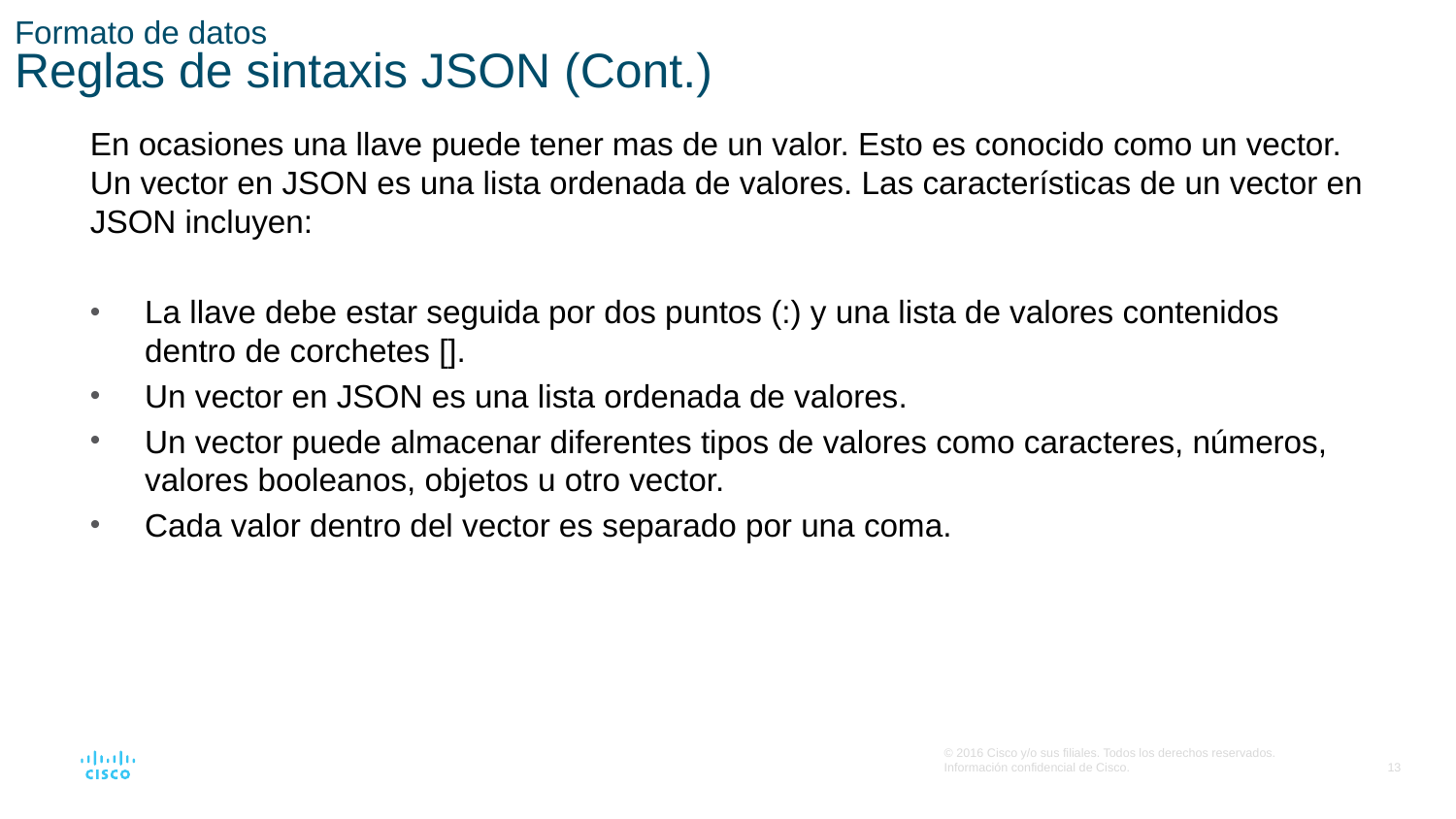

# Formato de datos Reglas de sintaxis JSON (Cont.)
En ocasiones una llave puede tener mas de un valor. Esto es conocido como un vector. Un vector en JSON es una lista ordenada de valores. Las características de un vector en JSON incluyen:

La llave debe estar seguida por dos puntos (:) y una lista de valores contenidos dentro de corchetes [].
Un vector en JSON es una lista ordenada de valores.
Un vector puede almacenar diferentes tipos de valores como caracteres, números, valores booleanos, objetos u otro vector.
Cada valor dentro del vector es separado por una coma.